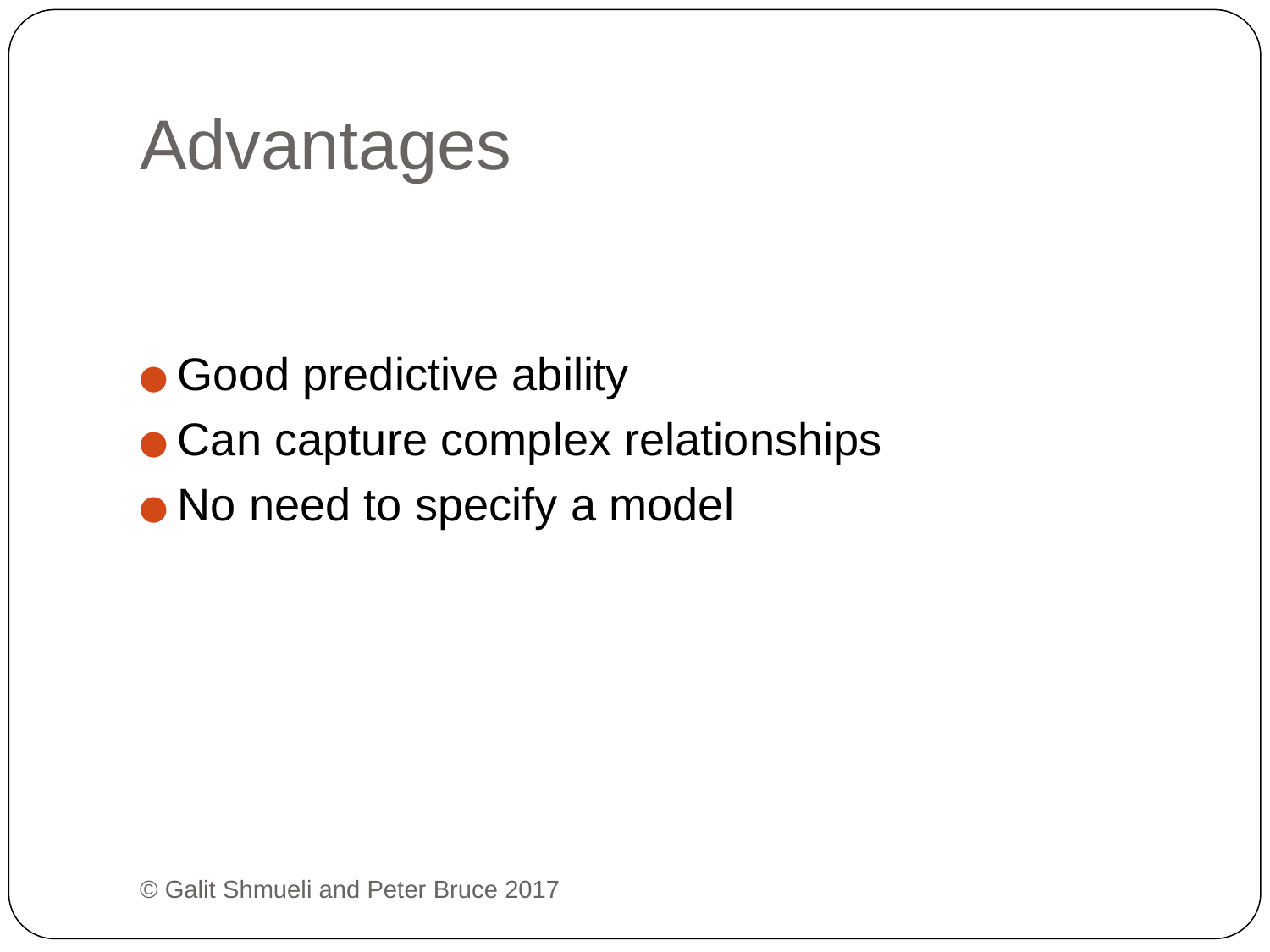

# Advantages
Good predictive ability
Can capture complex relationships
No need to specify a model
© Galit Shmueli and Peter Bruce 2017